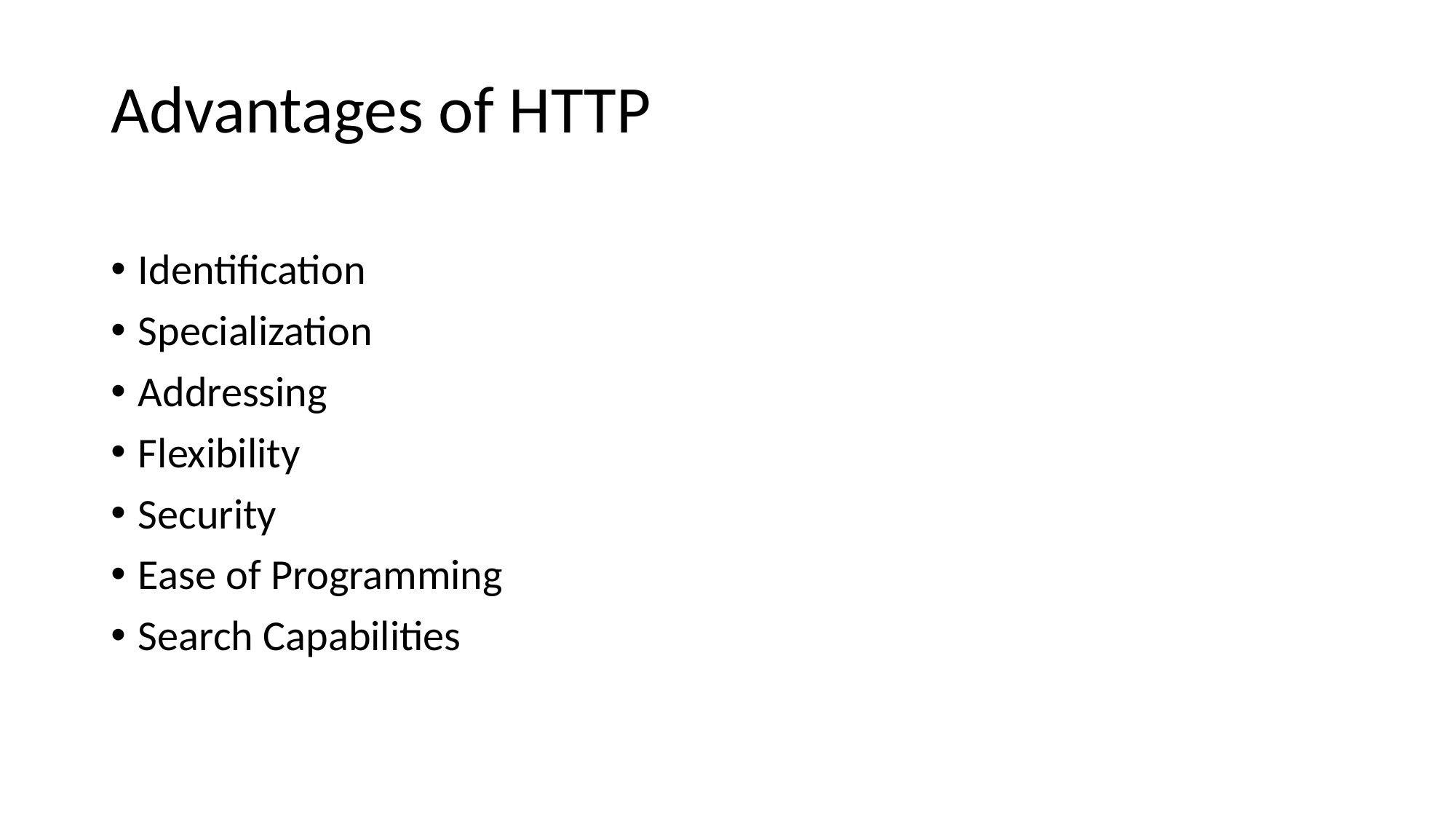

# Advantages of HTTP
Identification
Specialization
Addressing
Flexibility
Security
Ease of Programming
Search Capabilities